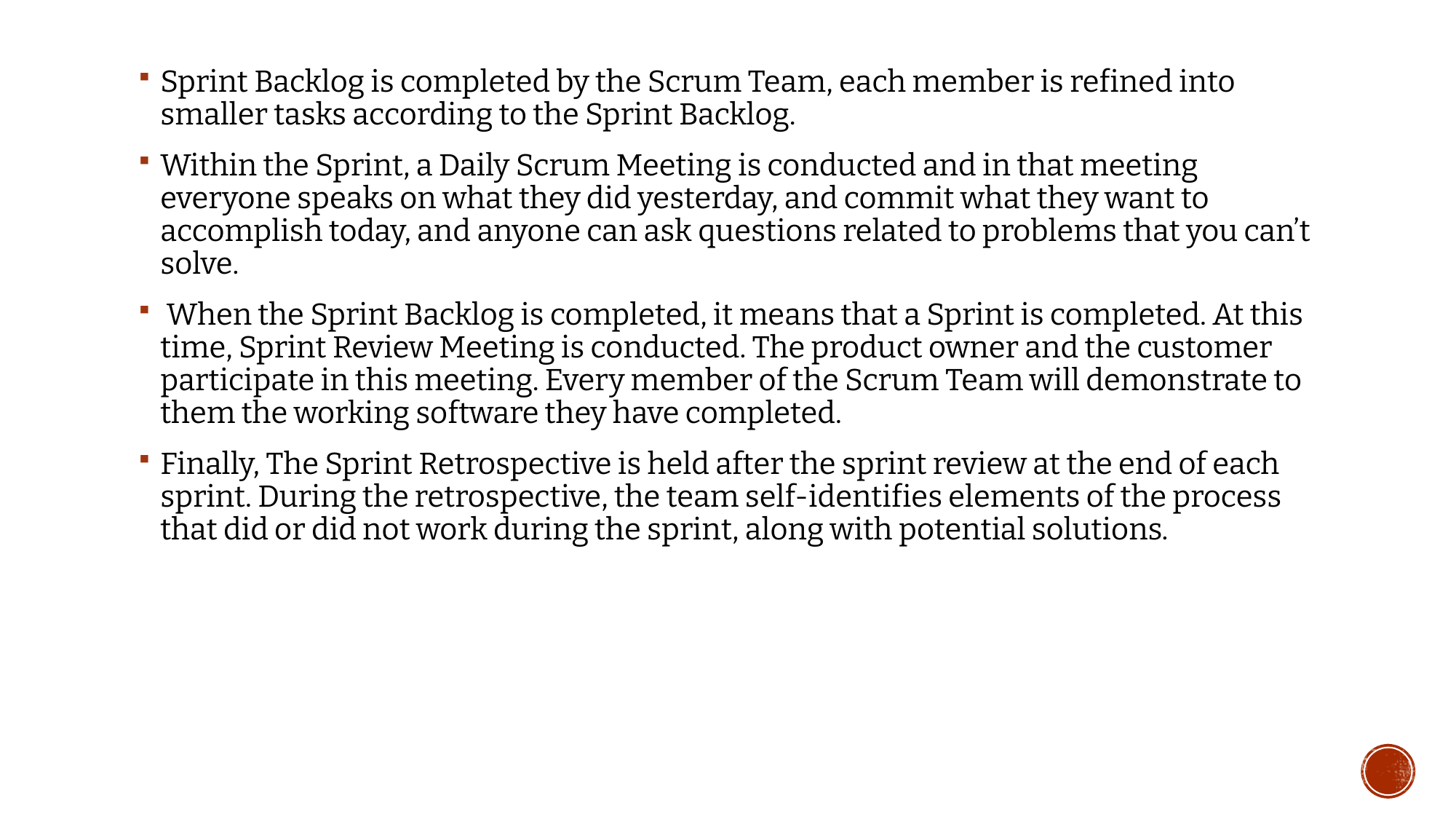

Sprint Backlog is completed by the Scrum Team, each member is refined into smaller tasks according to the Sprint Backlog.
Within the Sprint, a Daily Scrum Meeting is conducted and in that meeting everyone speaks on what they did yesterday, and commit what they want to accomplish today, and anyone can ask questions related to problems that you can’t solve.
 When the Sprint Backlog is completed, it means that a Sprint is completed. At this time, Sprint Review Meeting is conducted. The product owner and the customer participate in this meeting. Every member of the Scrum Team will demonstrate to them the working software they have completed.
Finally, The Sprint Retrospective is held after the sprint review at the end of each sprint. During the retrospective, the team self-identifies elements of the process that did or did not work during the sprint, along with potential solutions.